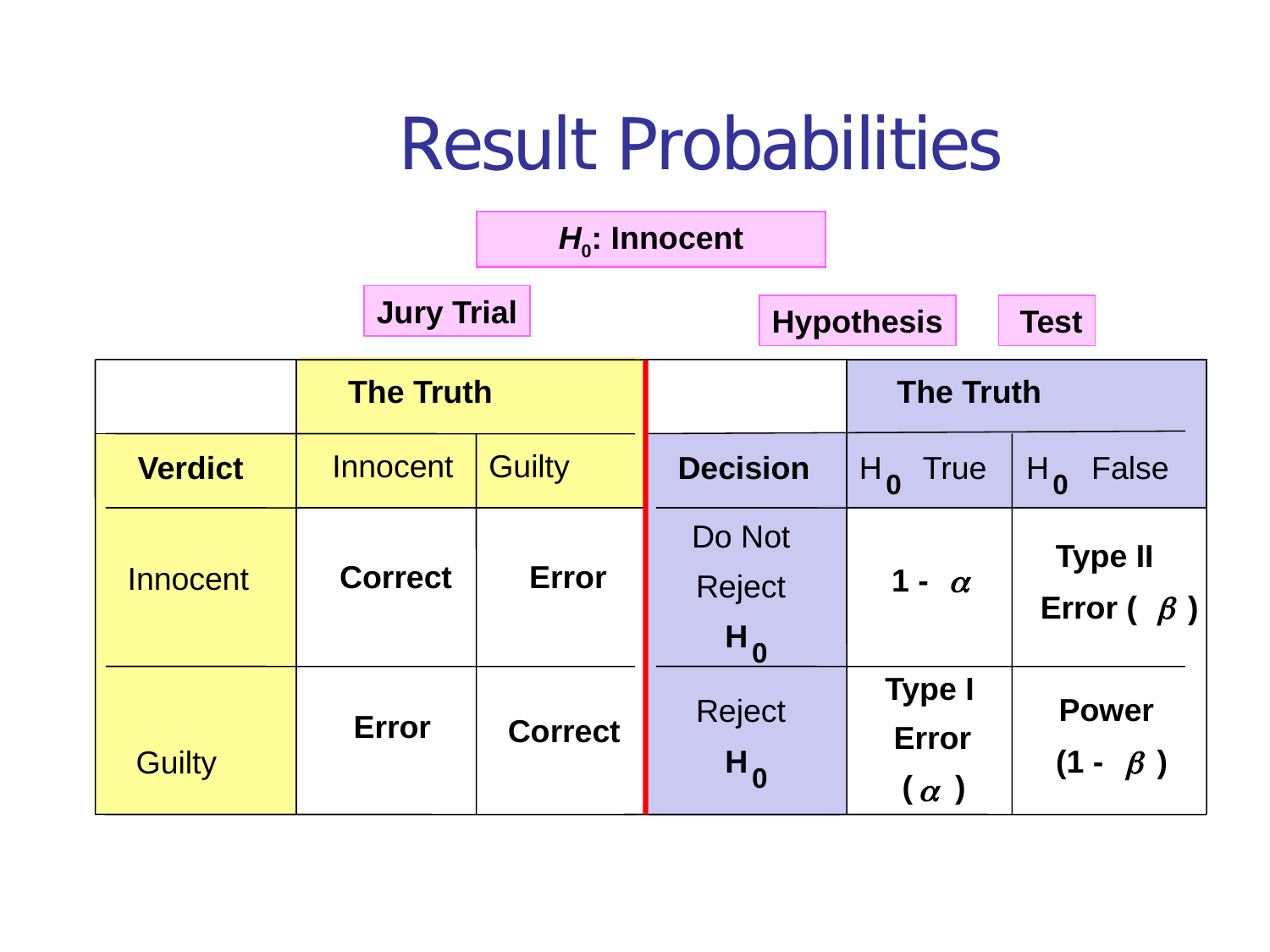

# Result Probabilities
H0: Innocent
Jury Trial

Hypothesis
 Test

The Truth
The Truth

Innocent
Guilty
H
 True
H
 False
Verdict
Decision
0
0

Do Not

Type II
Correct
Error
Innocent
1 -
α
Reject

 β
)
Error (

H

0
Type I

Power
Reject
Error
Correct
Error
H
(1 -
)
 β
Guilty

0
(
)
α